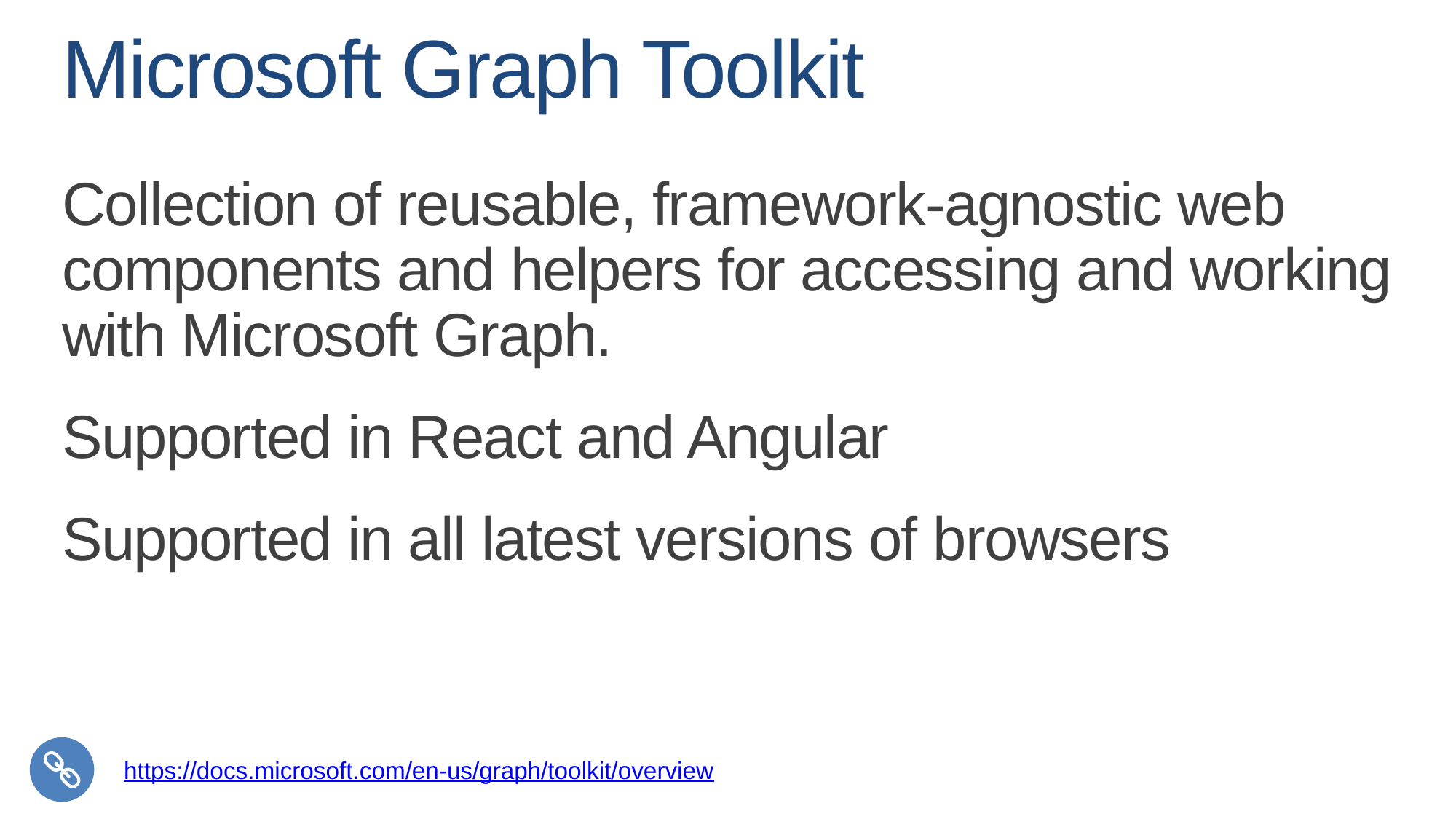

# Microsoft Graph Toolkit
Collection of reusable, framework-agnostic web components and helpers for accessing and working with Microsoft Graph.
Supported in React and Angular
Supported in all latest versions of browsers

https://docs.microsoft.com/en-us/graph/toolkit/overview